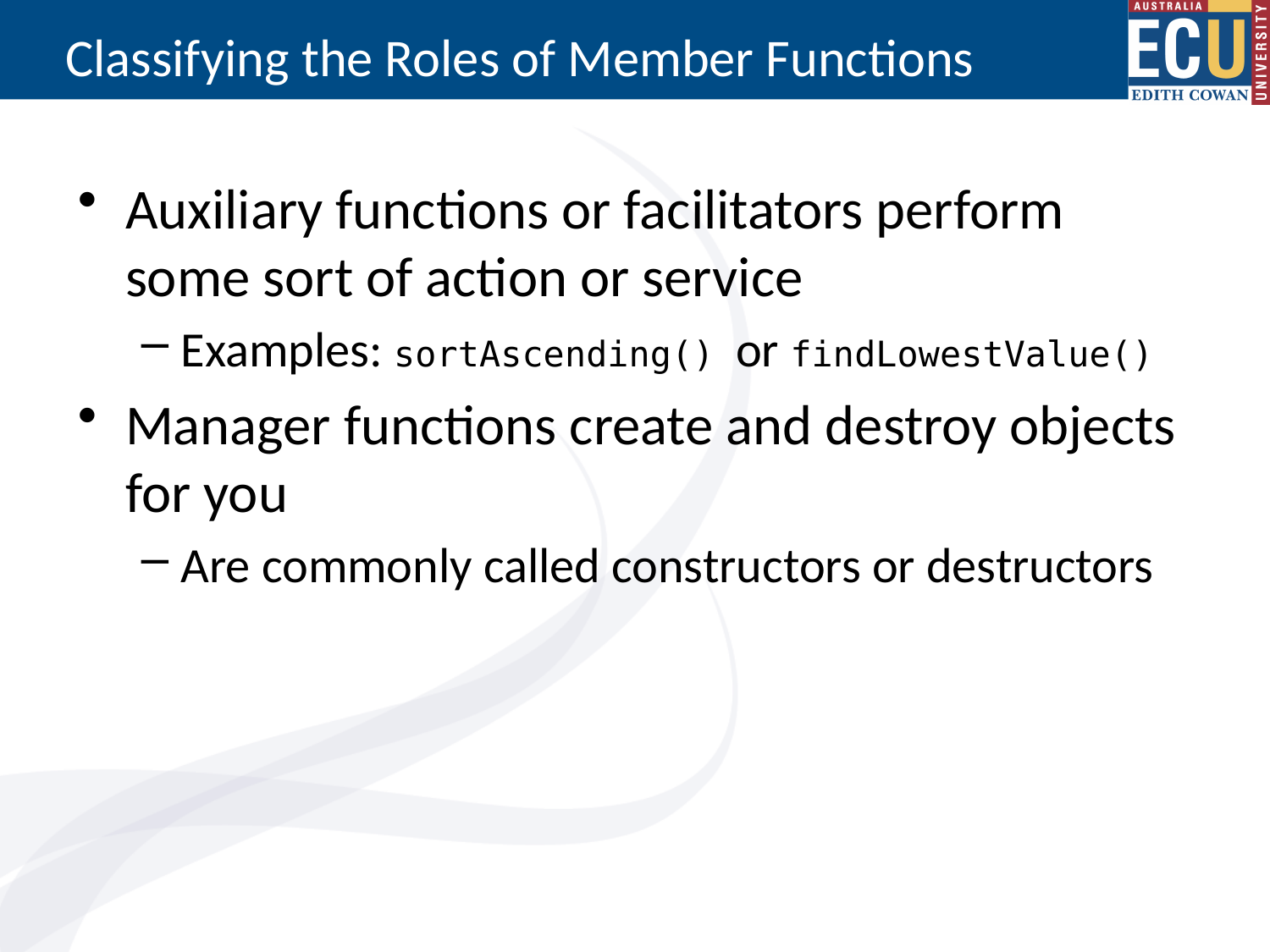

# Classifying the Roles of Member Functions
Auxiliary functions or facilitators perform some sort of action or service
Examples: sortAscending() or findLowestValue()
Manager functions create and destroy objects for you
Are commonly called constructors or destructors